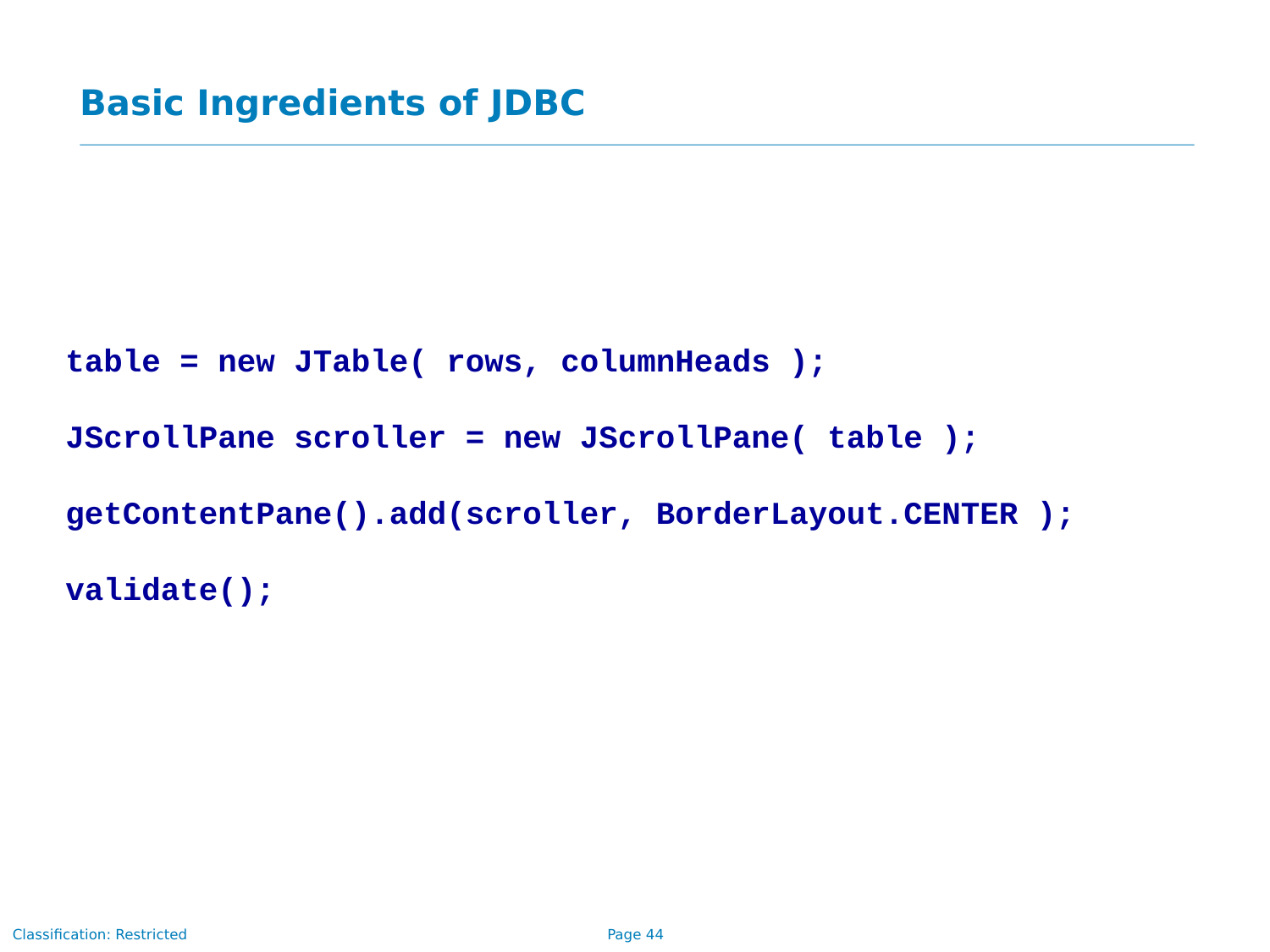

# Basic Ingredients of JDBC
// display table with ResultSet contents
table = new JTable( rows, columnHeads );

JScrollPane scroller = new JScrollPane( table );

getContentPane().add(scroller, BorderLayout.CENTER );

validate();